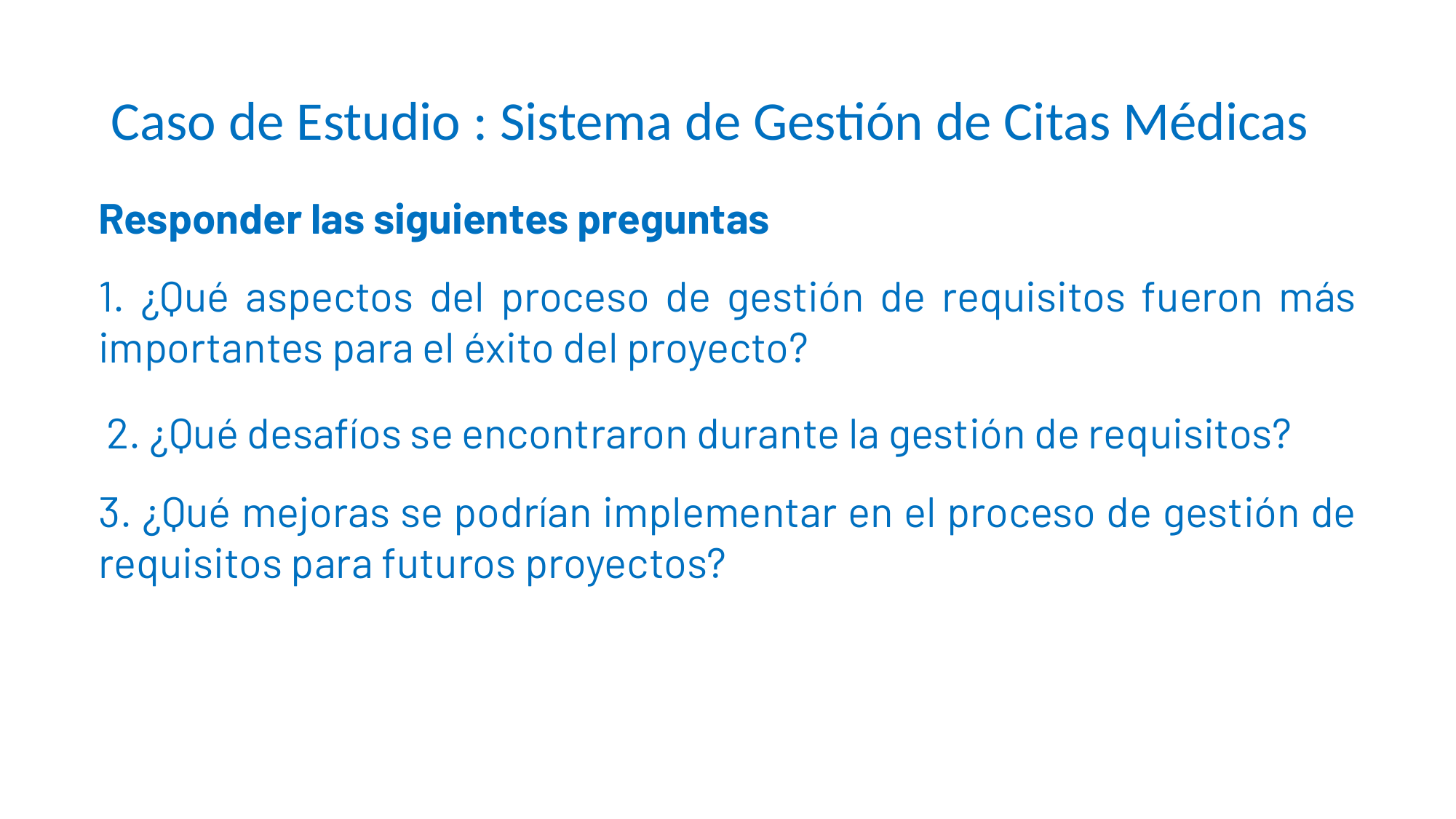

# Caso de Estudio : Sistema de Gestión de Citas Médicas
Responder las siguientes preguntas
1. ¿Qué aspectos del proceso de gestión de requisitos fueron más importantes para el éxito del proyecto?
 2. ¿Qué desafíos se encontraron durante la gestión de requisitos?
3. ¿Qué mejoras se podrían implementar en el proceso de gestión de requisitos para futuros proyectos?